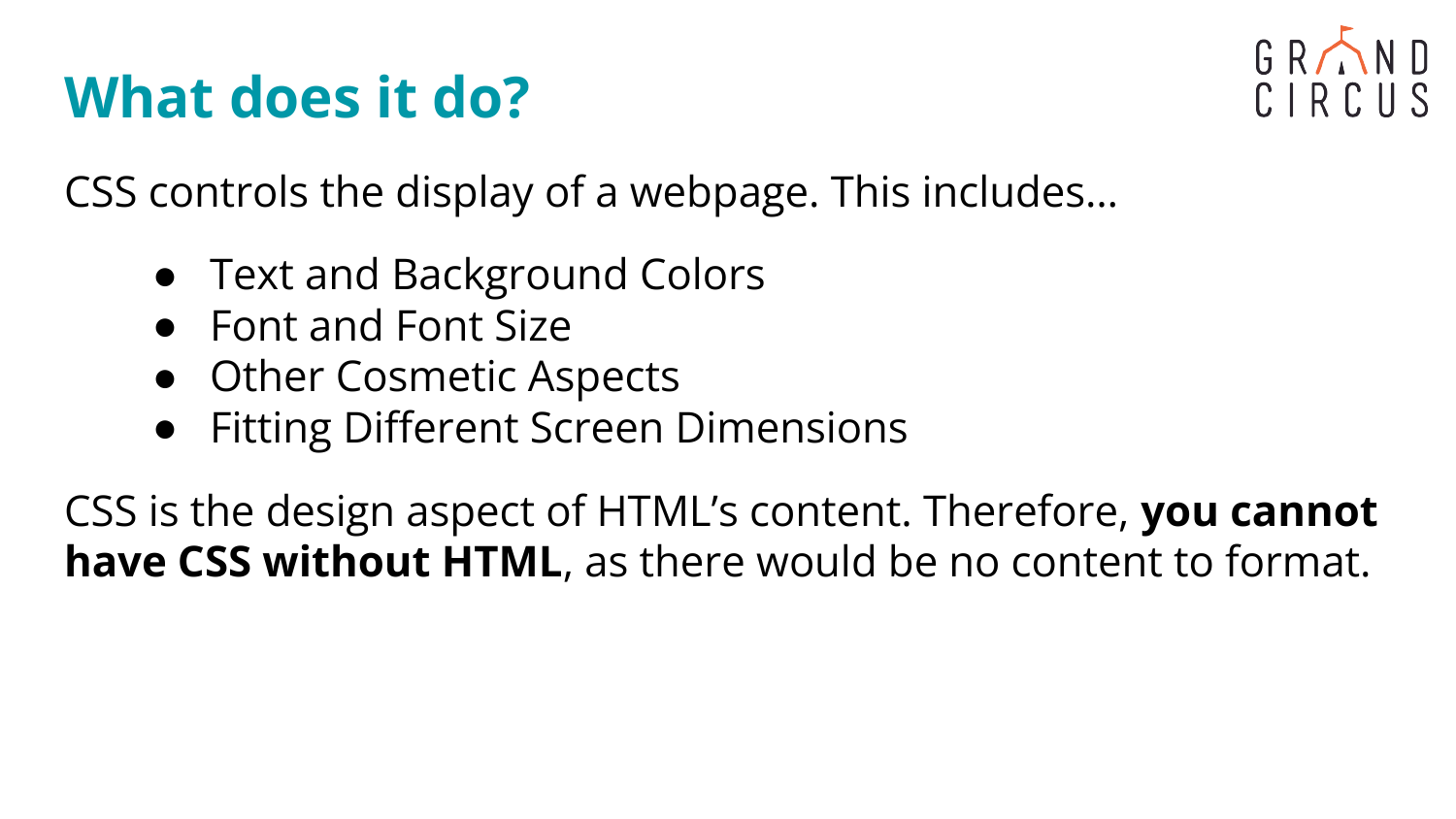

# What does it do?
CSS controls the display of a webpage. This includes…
Text and Background Colors
Font and Font Size
Other Cosmetic Aspects
Fitting Different Screen Dimensions
CSS is the design aspect of HTML’s content. Therefore, you cannot have CSS without HTML, as there would be no content to format.